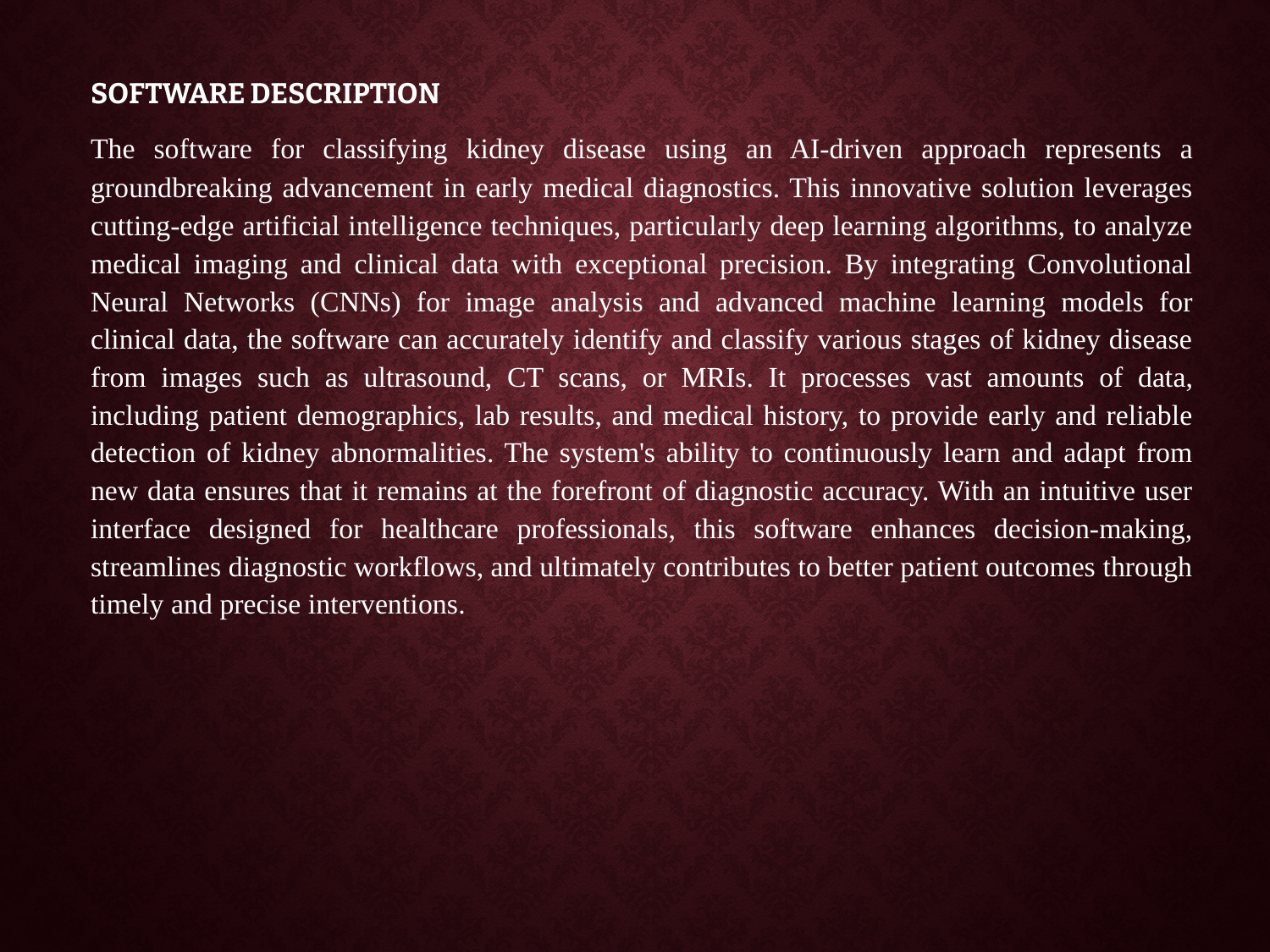

SOFTWARE DESCRIPTION
	The software for classifying kidney disease using an AI-driven approach represents a groundbreaking advancement in early medical diagnostics. This innovative solution leverages cutting-edge artificial intelligence techniques, particularly deep learning algorithms, to analyze medical imaging and clinical data with exceptional precision. By integrating Convolutional Neural Networks (CNNs) for image analysis and advanced machine learning models for clinical data, the software can accurately identify and classify various stages of kidney disease from images such as ultrasound, CT scans, or MRIs. It processes vast amounts of data, including patient demographics, lab results, and medical history, to provide early and reliable detection of kidney abnormalities. The system's ability to continuously learn and adapt from new data ensures that it remains at the forefront of diagnostic accuracy. With an intuitive user interface designed for healthcare professionals, this software enhances decision-making, streamlines diagnostic workflows, and ultimately contributes to better patient outcomes through timely and precise interventions.